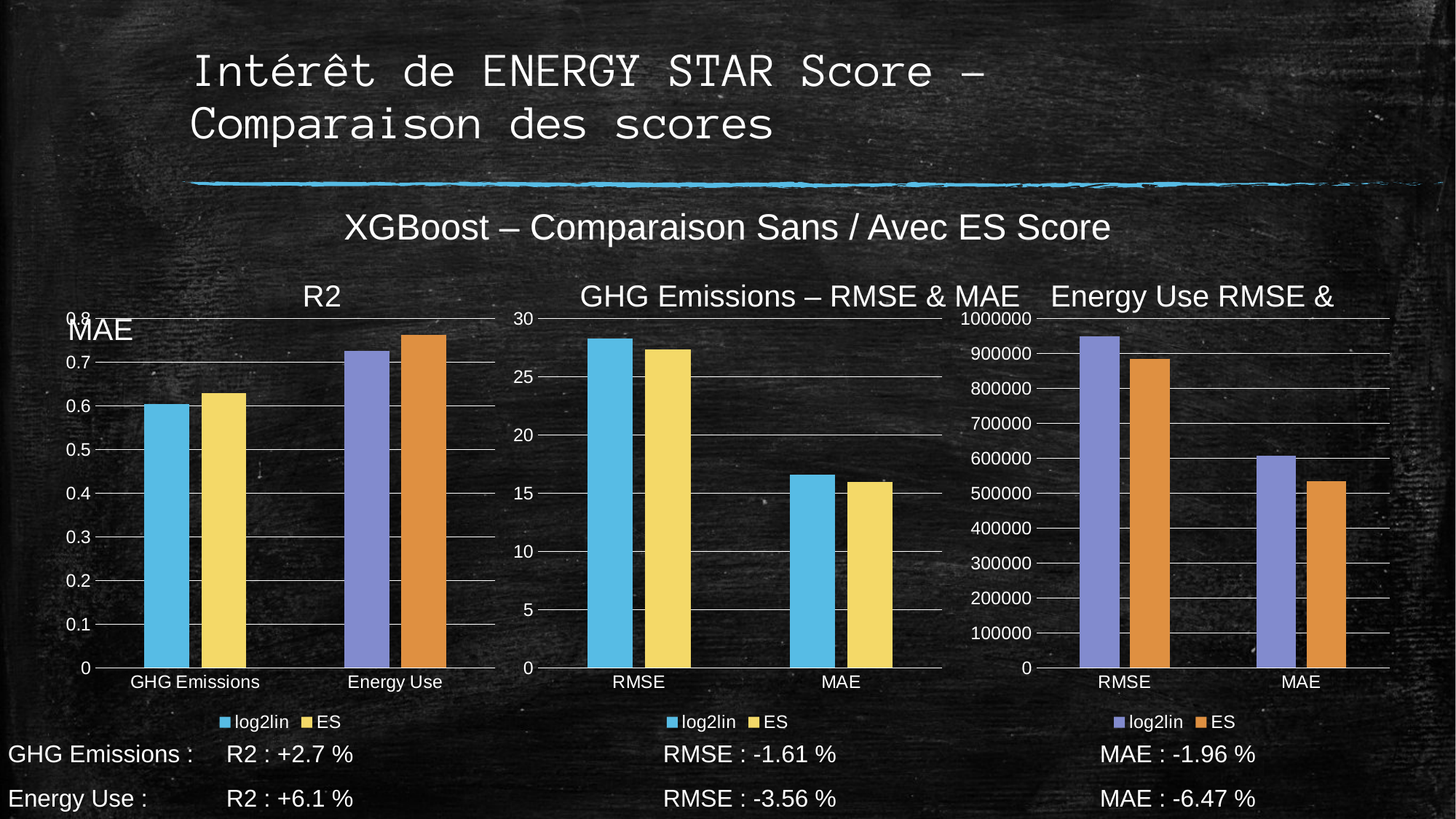

# Intérêt de ENERGY STAR Score – Comparaison des scores
XGBoost – Comparaison Sans / Avec ES Score
	               R2		         GHG Emissions – RMSE & MAE	Energy Use RMSE & MAE

### Chart

| Category | log2lin | ES |
|---|---|---|
| GHG Emissions | 0.604 | 0.629 |
| Energy Use | 0.726 | 0.763 |

### Chart

| Category | log2lin | ES |
|---|---|---|
| RMSE | 28.276 | 27.381 |
| MAE | 16.605 | 15.965 |

### Chart

| Category | log2lin | ES |
|---|---|---|
| RMSE | 949720.626 | 884324.697 |
| MAE | 607783.495 | 533906.369 |
GHG Emissions : 	R2 : +2.7 % 			RMSE : -1.61 % 			MAE : -1.96 %
Energy Use : 	R2 : +6.1 % 			RMSE : -3.56 % 			MAE : -6.47 %